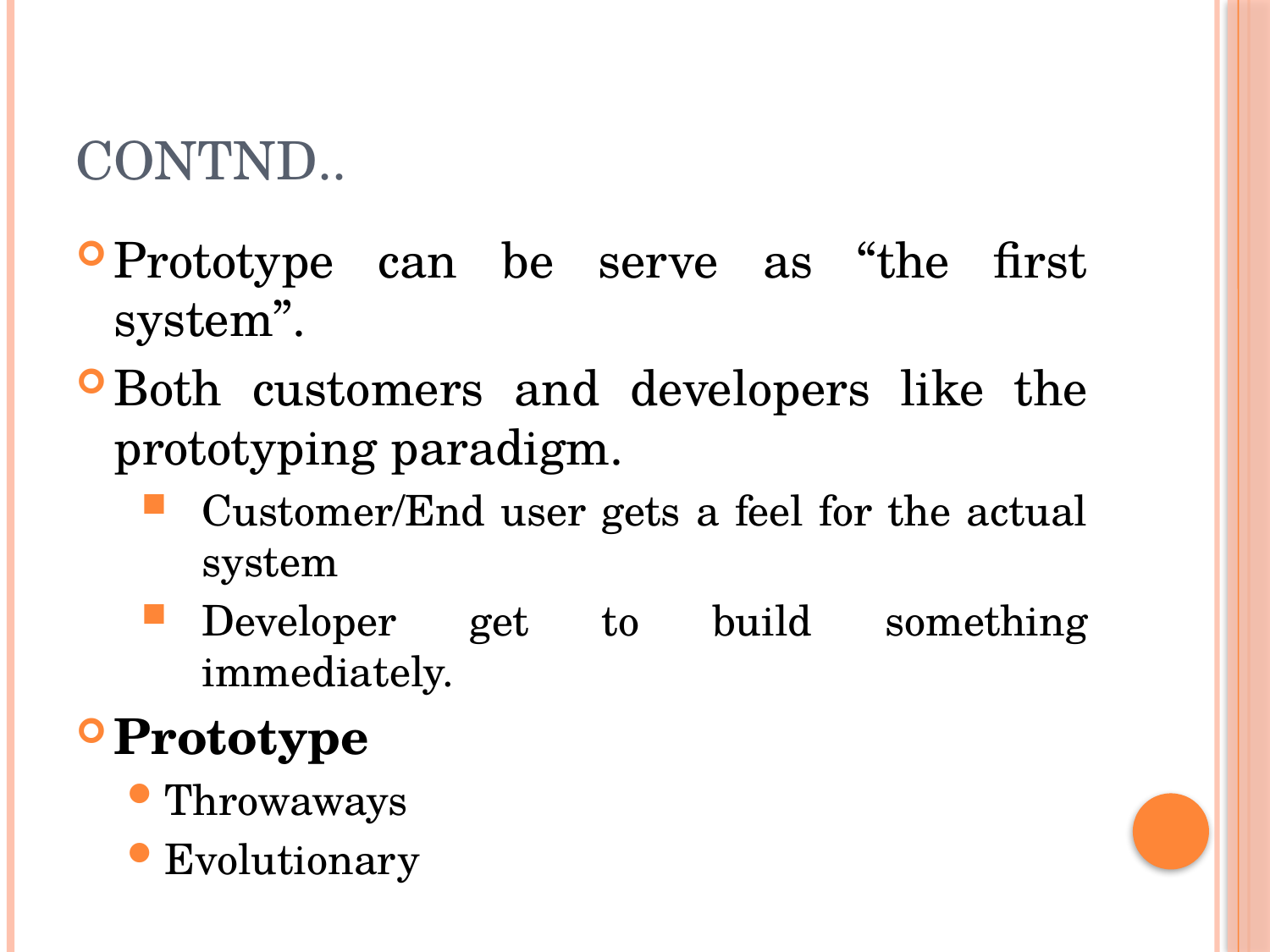

# Contnd..
Prototype can be serve as “the first system”.
Both customers and developers like the prototyping paradigm.
Customer/End user gets a feel for the actual system
Developer get to build something immediately.
Prototype
Throwaways
Evolutionary